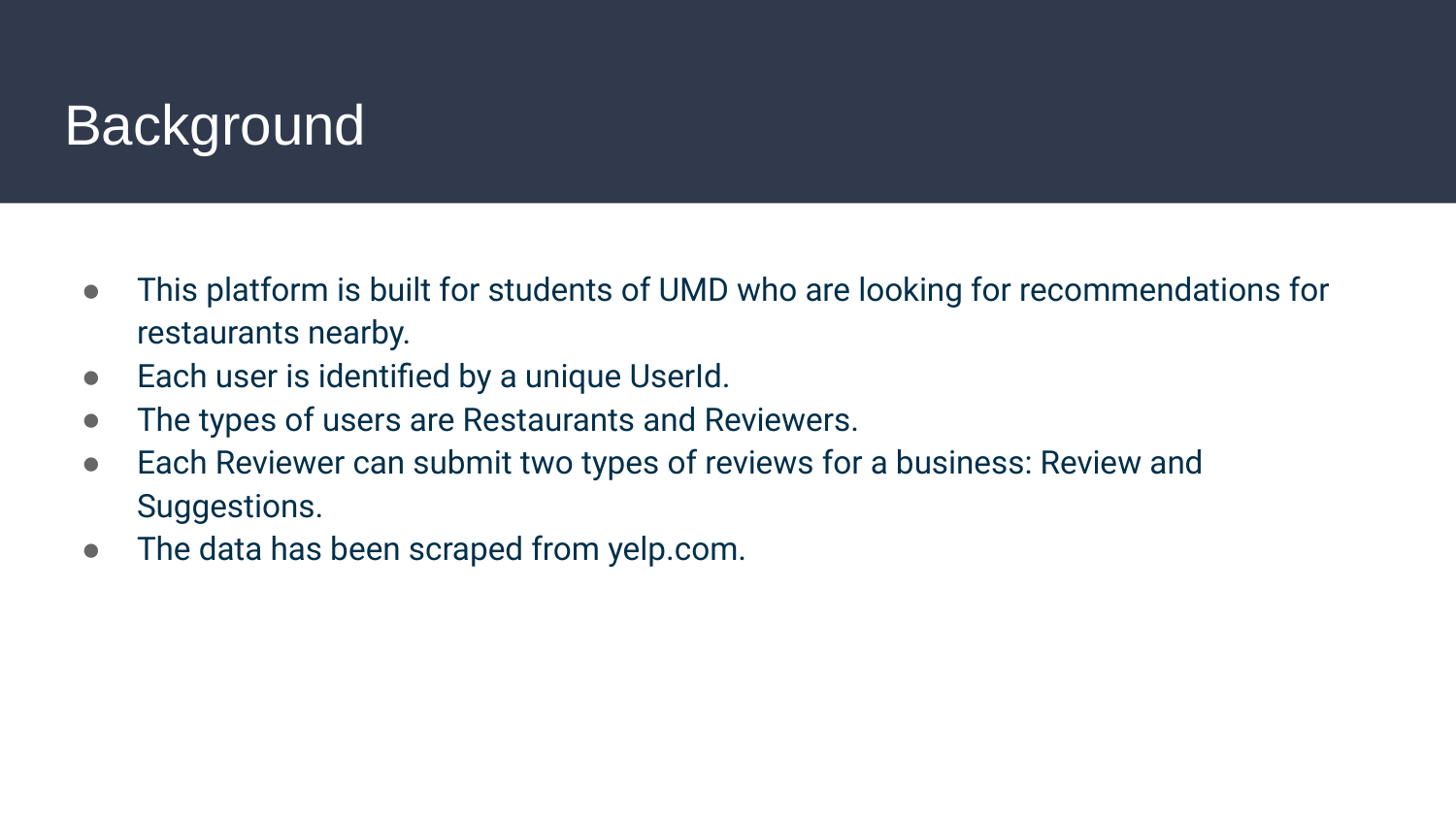

# Background
This platform is built for students of UMD who are looking for recommendations for restaurants nearby.
Each user is identified by a unique UserId.
The types of users are Restaurants and Reviewers.
Each Reviewer can submit two types of reviews for a business: Review and Suggestions.
The data has been scraped from yelp.com.